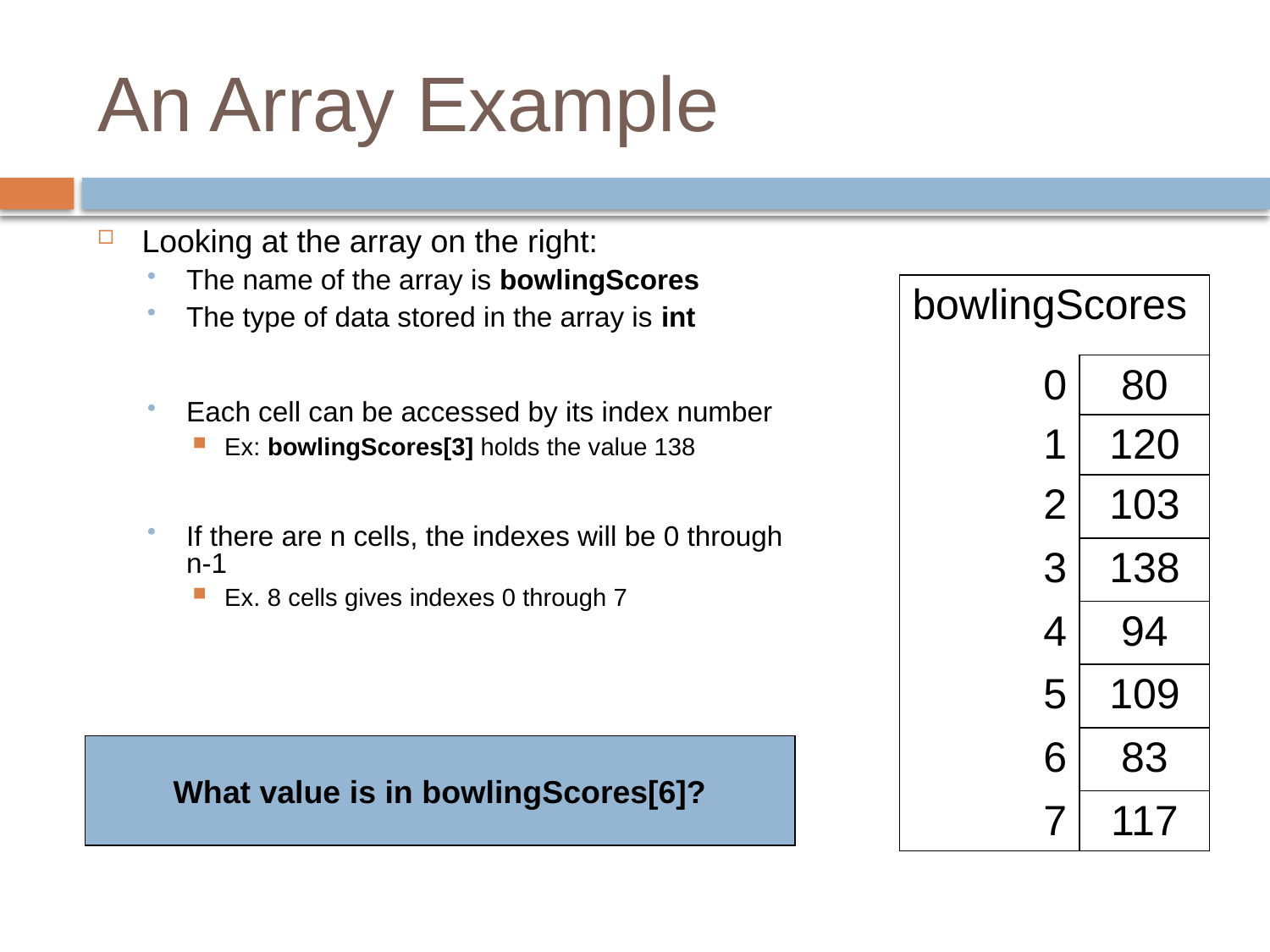

# An Array Example
Looking at the array on the right:
The name of the array is bowlingScores
The type of data stored in the array is int

Each cell can be accessed by its index number
Ex: bowlingScores[3] holds the value 138

If there are n cells, the indexes will be 0 through n-1
Ex. 8 cells gives indexes 0 through 7

| bowlingScores |  |
| --- | --- |
| 0 | 80 |
| 1 | 120 |
| 2 | 103 |
| 3 | 138 |
| 4 | 94 |
| 5 | 109 |
| 6 | 83 |
| 7 | 117 |
What value is in bowlingScores[6]?